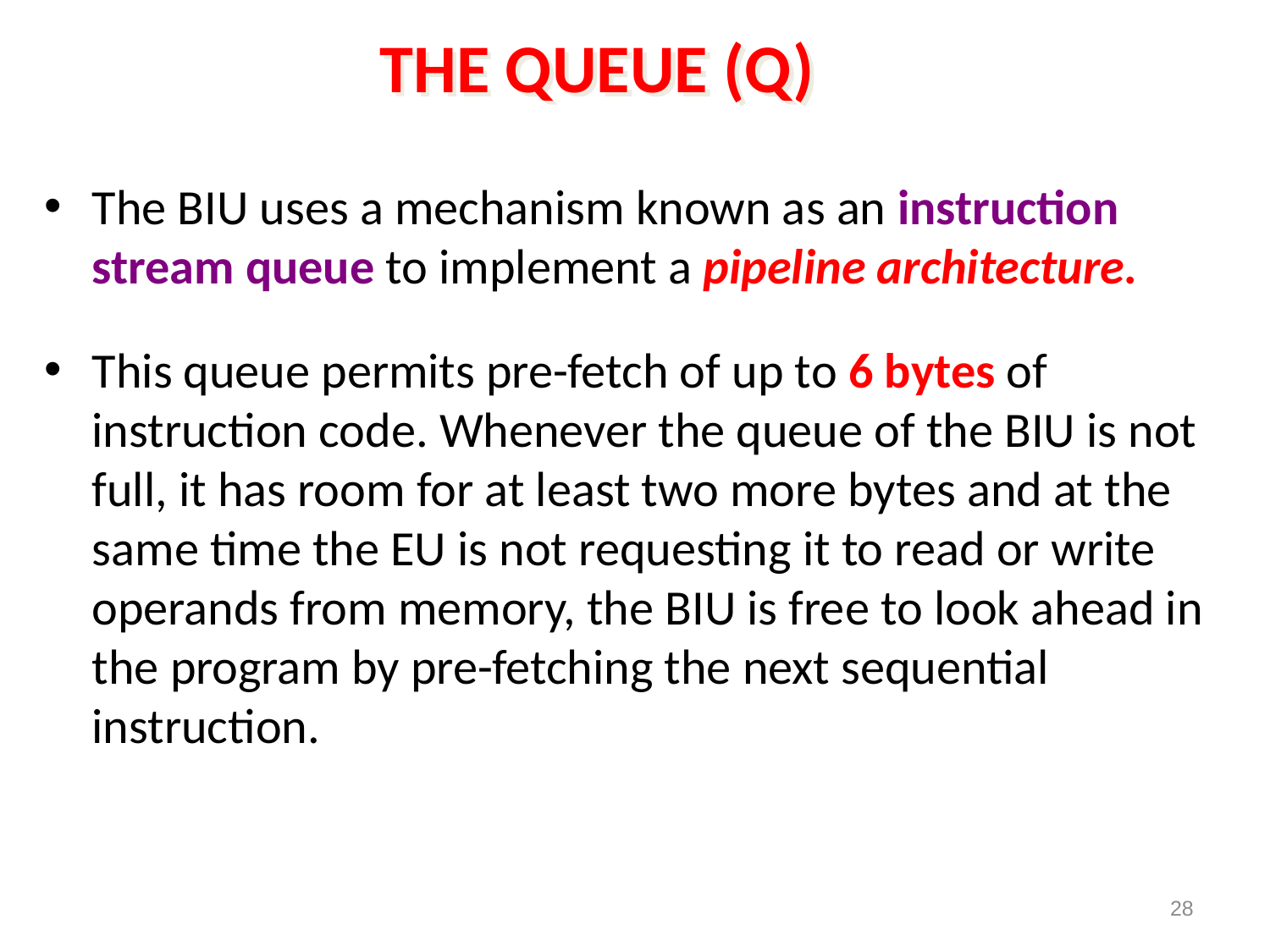

# THE QUEUE (Q)
The BIU uses a mechanism known as an instruction stream queue to implement a pipeline architecture.

This queue permits pre-fetch of up to 6 bytes of instruction code. Whenever the queue of the BIU is not full, it has room for at least two more bytes and at the same time the EU is not requesting it to read or write operands from memory, the BIU is free to look ahead in the program by pre-fetching the next sequential instruction.
28